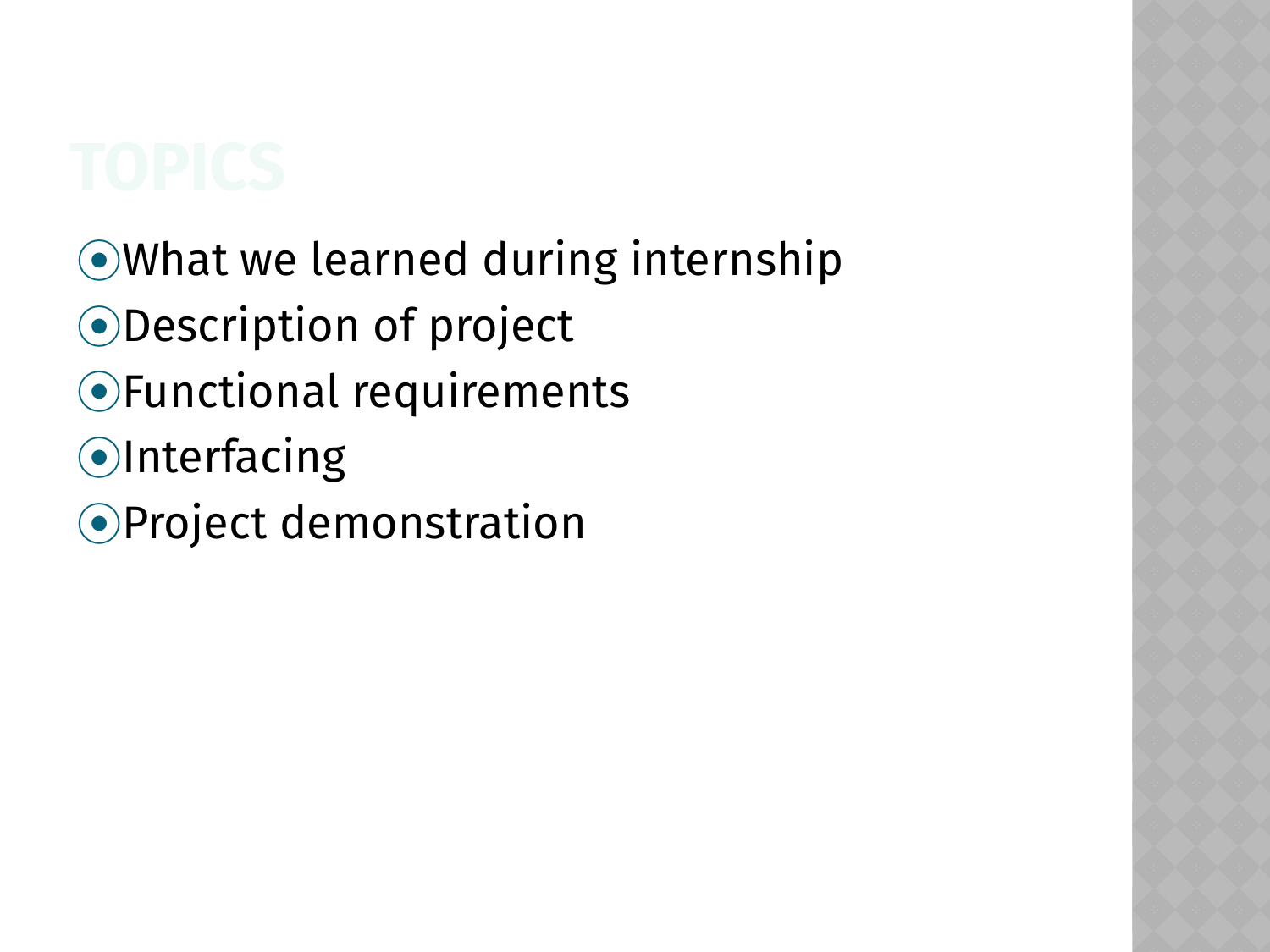

# TOPICS
What we learned during internship
Description of project
Functional requirements
Interfacing
Project demonstration